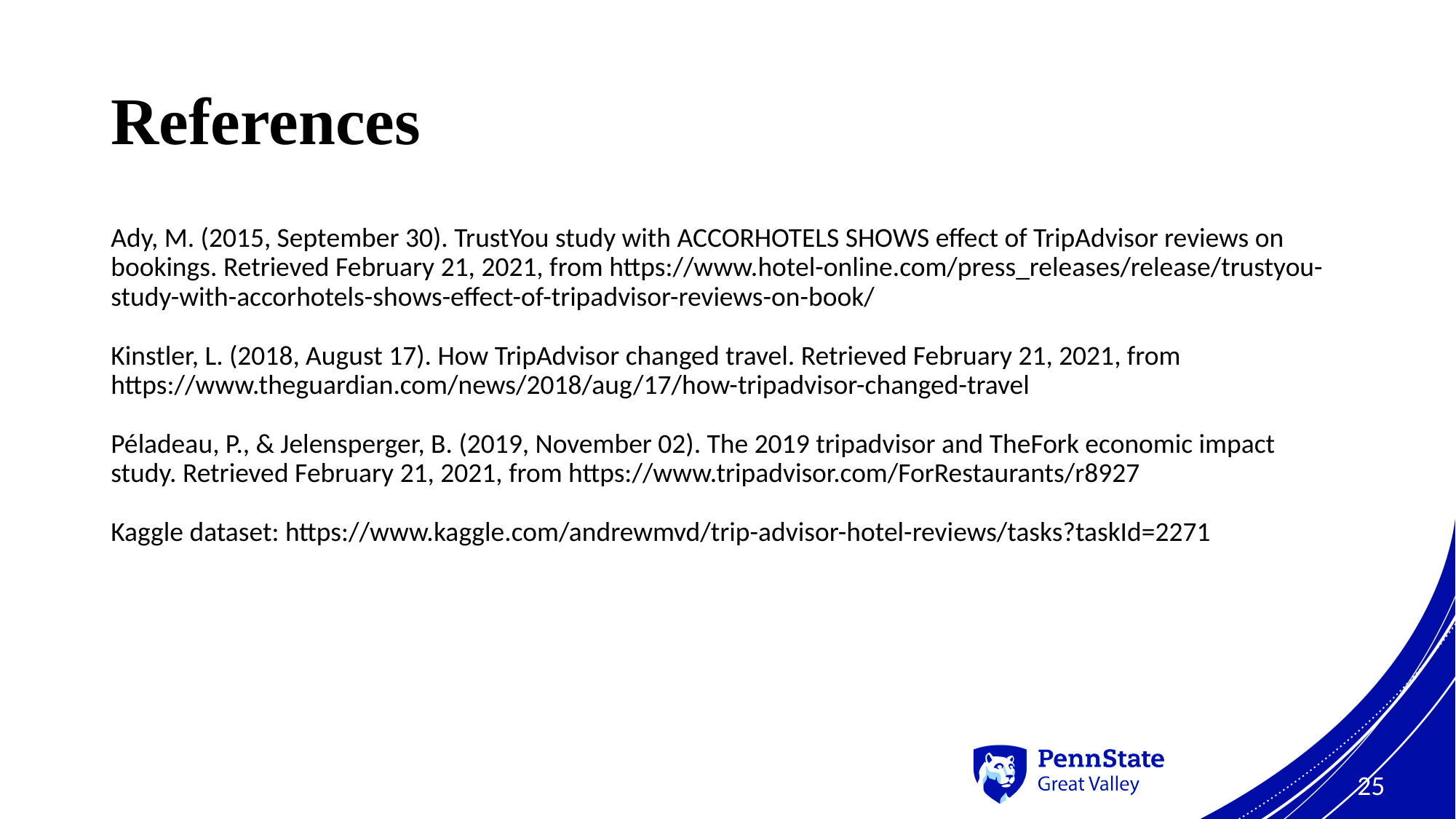

# References
Ady, M. (2015, September 30). TrustYou study with ACCORHOTELS SHOWS effect of TripAdvisor reviews on bookings. Retrieved February 21, 2021, from https://www.hotel-online.com/press_releases/release/trustyou-study-with-accorhotels-shows-effect-of-tripadvisor-reviews-on-book/

Kinstler, L. (2018, August 17). How TripAdvisor changed travel. Retrieved February 21, 2021, from https://www.theguardian.com/news/2018/aug/17/how-tripadvisor-changed-travel

Péladeau, P., & Jelensperger, B. (2019, November 02). The 2019 tripadvisor and TheFork economic impact study. Retrieved February 21, 2021, from https://www.tripadvisor.com/ForRestaurants/r8927

Kaggle dataset: https://www.kaggle.com/andrewmvd/trip-advisor-hotel-reviews/tasks?taskId=2271